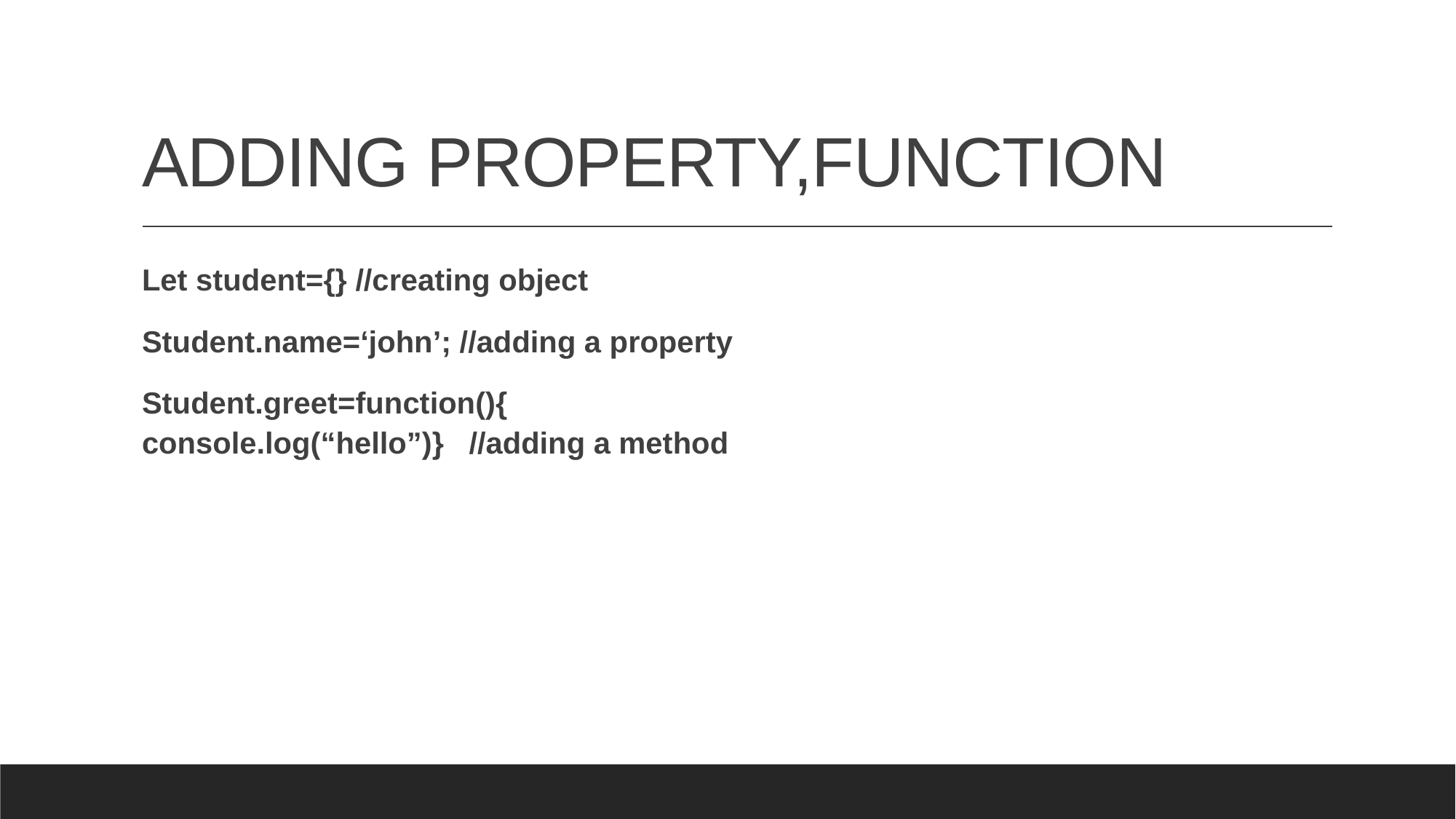

# ADDING PROPERTY,FUNCTION
Let student={} //creating object
Student.name=‘john’; //adding a property
Student.greet=function(){
console.log(“hello”)}   //adding a method